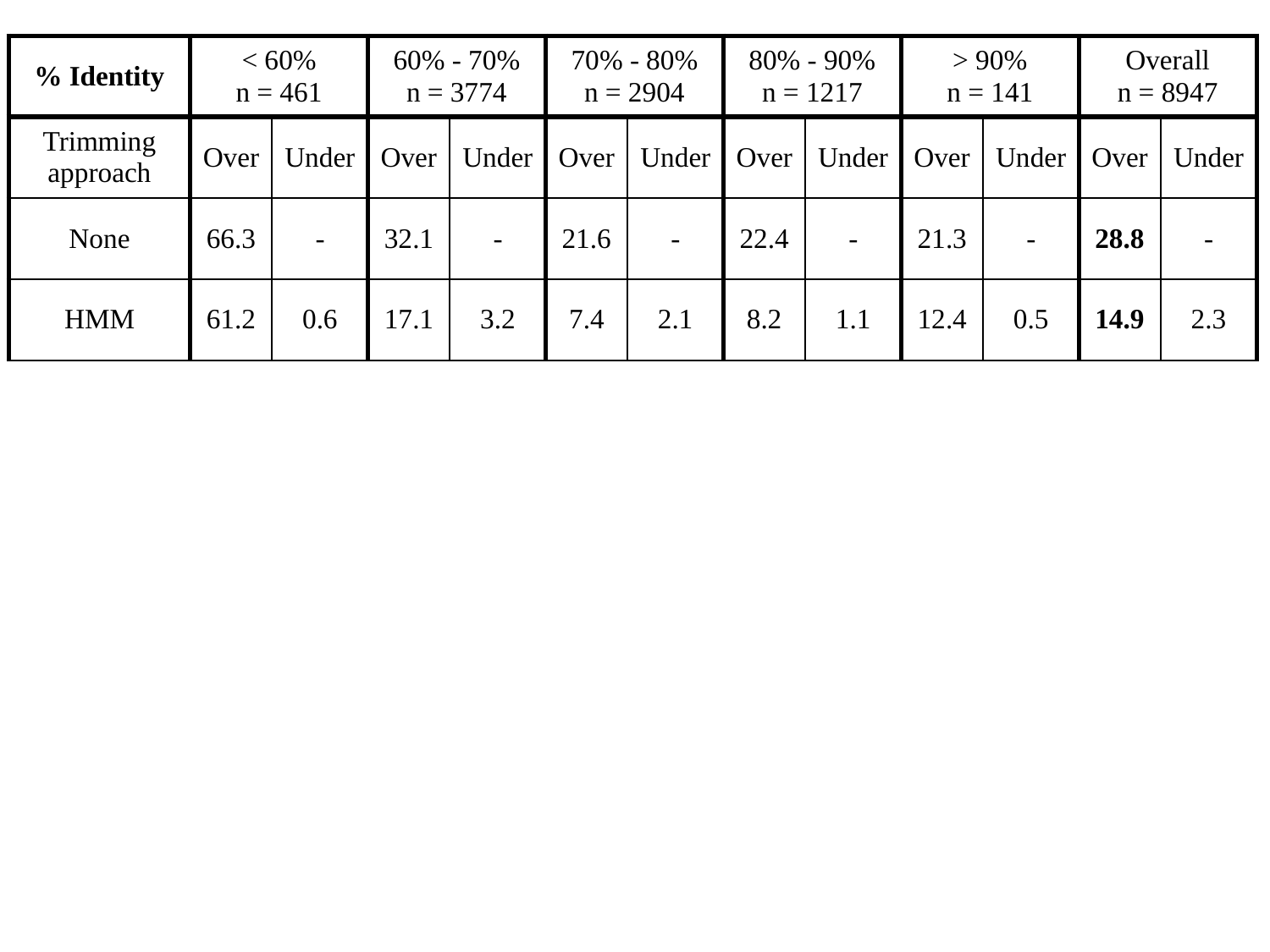

| % Identity | < 60% n = 461 |  | 60% - 70% n = 3774 |  | 70% - 80% n = 2904 |  | 80% - 90% n = 1217 |  | > 90% n = 141 |  | Overall n = 8947 |  |
| --- | --- | --- | --- | --- | --- | --- | --- | --- | --- | --- | --- | --- |
| Trimming approach | Over | Under | Over | Under | Over | Under | Over | Under | Over | Under | Over | Under |
| None | 66.3 | - | 32.1 | - | 21.6 | - | 22.4 | - | 21.3 | - | 28.8 | - |
| HMM | 61.2 | 0.6 | 17.1 | 3.2 | 7.4 | 2.1 | 8.2 | 1.1 | 12.4 | 0.5 | 14.9 | 2.3 |